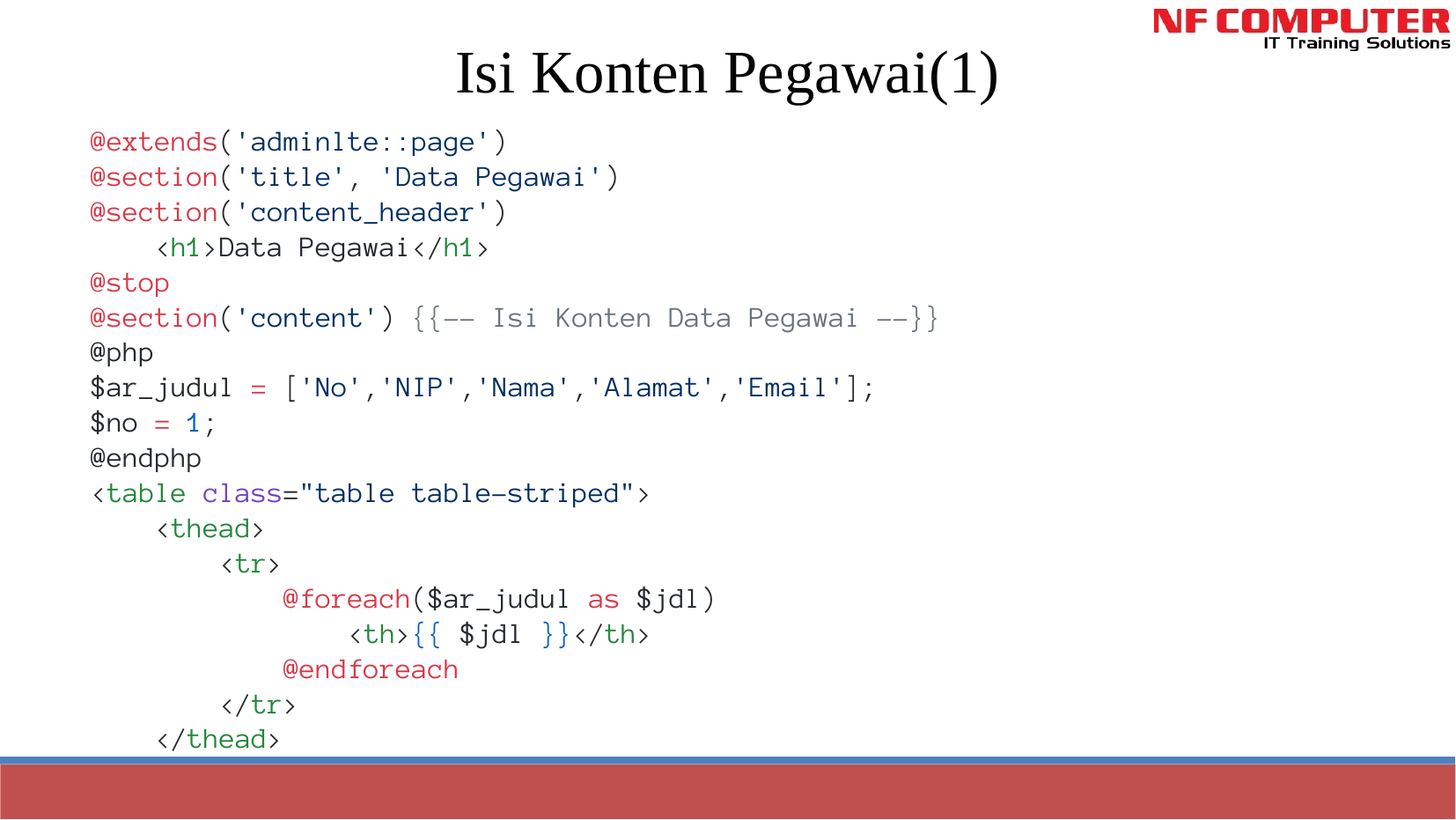

Mengeksekusi Migration(1)
Isi Konten Pegawai(1)
@extends('adminlte::page')
@section('title', 'Data Pegawai')
@section('content_header')
    <h1>Data Pegawai</h1>
@stop
@section('content') {{-- Isi Konten Data Pegawai --}}
@php
$ar_judul = ['No','NIP','Nama','Alamat','Email'];
$no = 1;
@endphp
<table class="table table-striped">
    <thead>
        <tr>
            @foreach($ar_judul as $jdl)
                <th>{{ $jdl }}</th>
            @endforeach
        </tr>
    </thead>